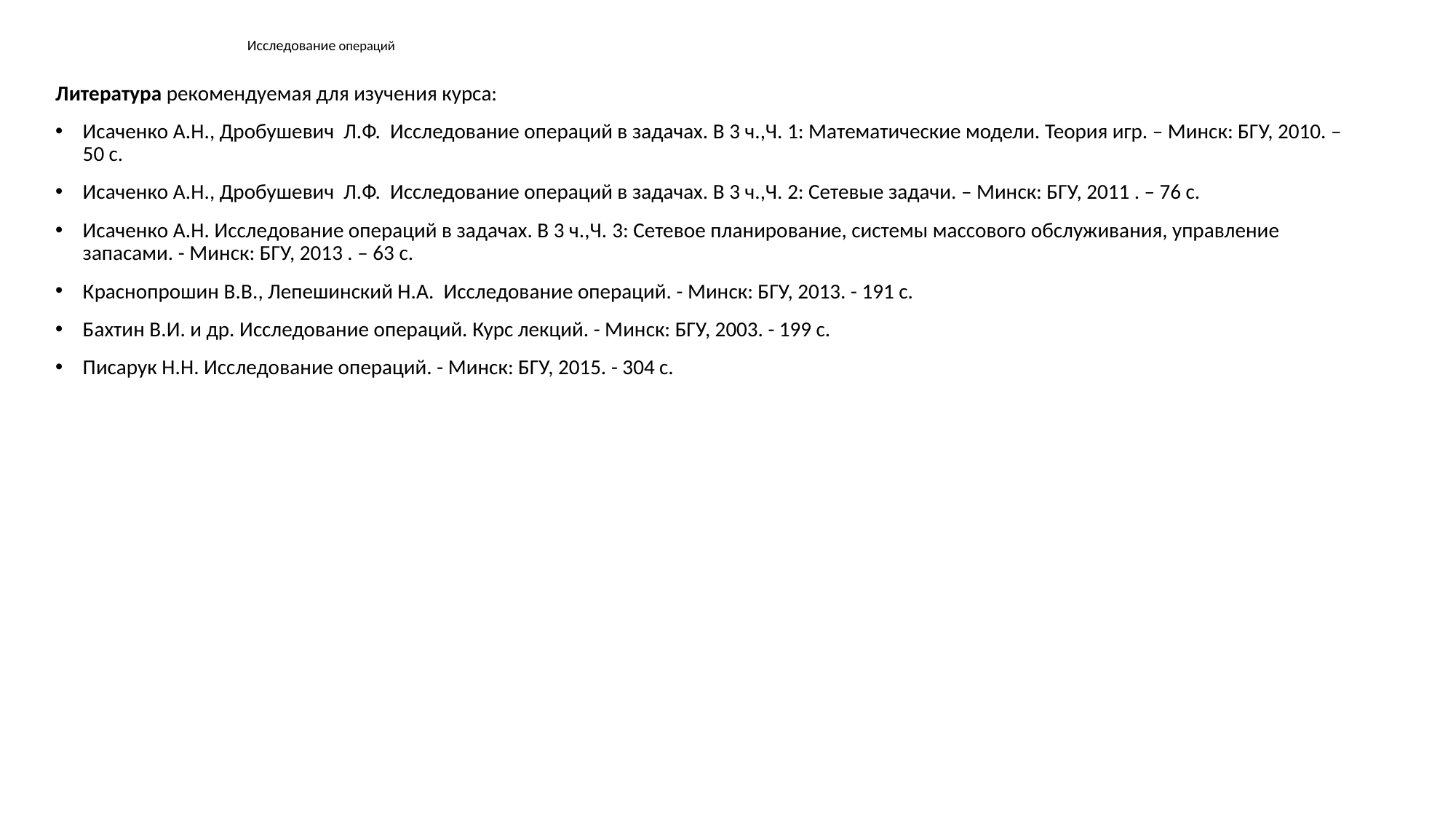

# Исследование операций
Литература рекомендуемая для изучения курса:
Исаченко А.Н., Дробушевич  Л.Ф.  Исследование операций в задачах. В 3 ч.,Ч. 1: Математические модели. Теория игр. – Минск: БГУ, 2010. – 50 с.
Исаченко А.Н., Дробушевич  Л.Ф.  Исследование операций в задачах. В 3 ч.,Ч. 2: Сетевые задачи. – Минск: БГУ, 2011 . – 76 с.
Исаченко А.Н. Исследование операций в задачах. В 3 ч.,Ч. 3: Сетевое планирование, системы массового обслуживания, управление запасами. - Минск: БГУ, 2013 . – 63 с.
Краснопрошин В.В., Лепешинский Н.А.  Исследование операций. - Минск: БГУ, 2013. - 191 с.
Бахтин В.И. и др. Исследование операций. Курс лекций. - Минск: БГУ, 2003. - 199 с.
Писарук Н.Н. Исследование операций. - Минск: БГУ, 2015. - 304 с.